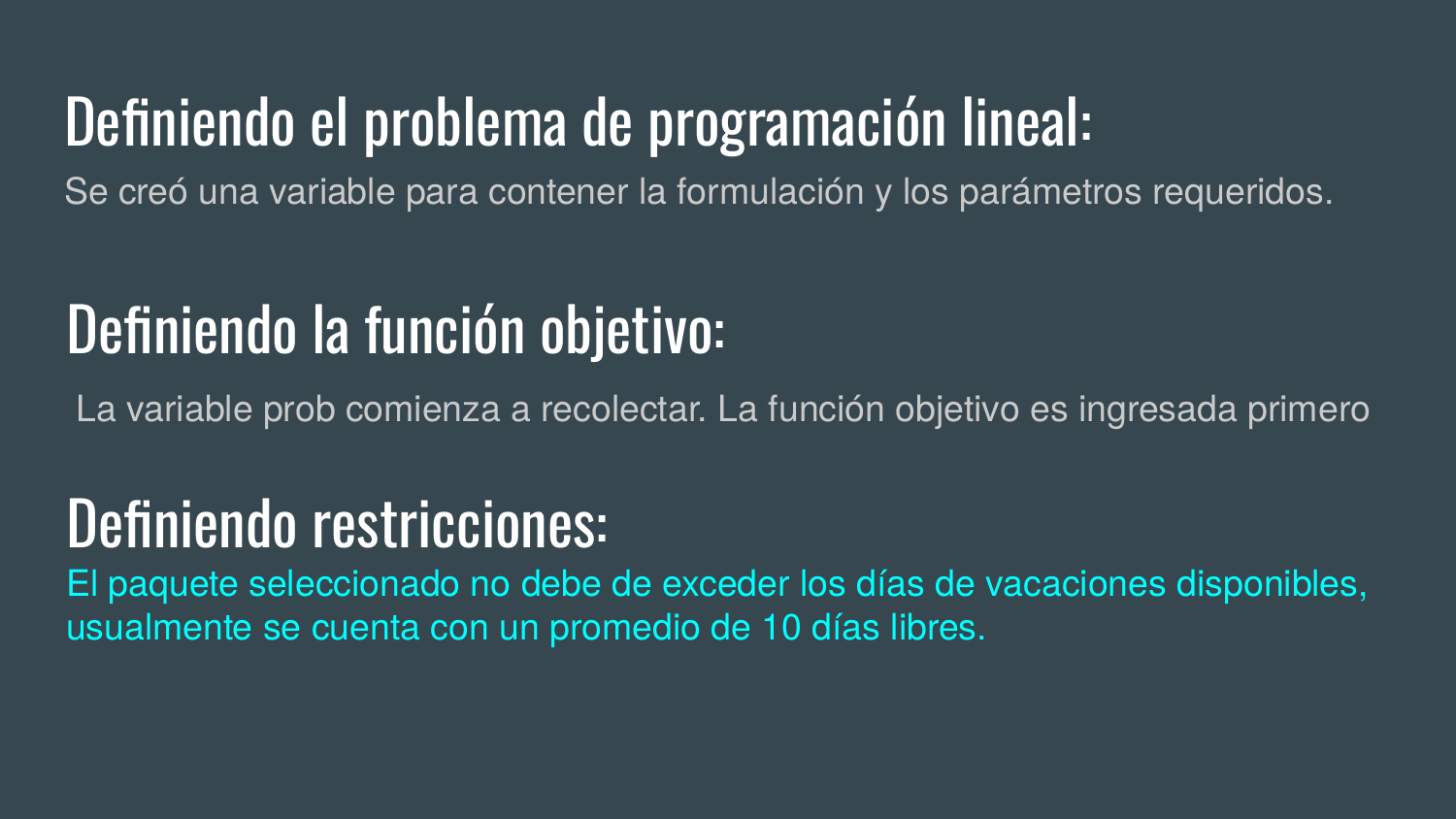

# Definiendo el problema de programación lineal:
Se creó una variable para contener la formulación y los parámetros requeridos.
Definiendo la función objetivo:
La variable prob comienza a recolectar. La función objetivo es ingresada primero
Definiendo restricciones:
El paquete seleccionado no debe de exceder los días de vacaciones disponibles, usualmente se cuenta con un promedio de 10 días libres.